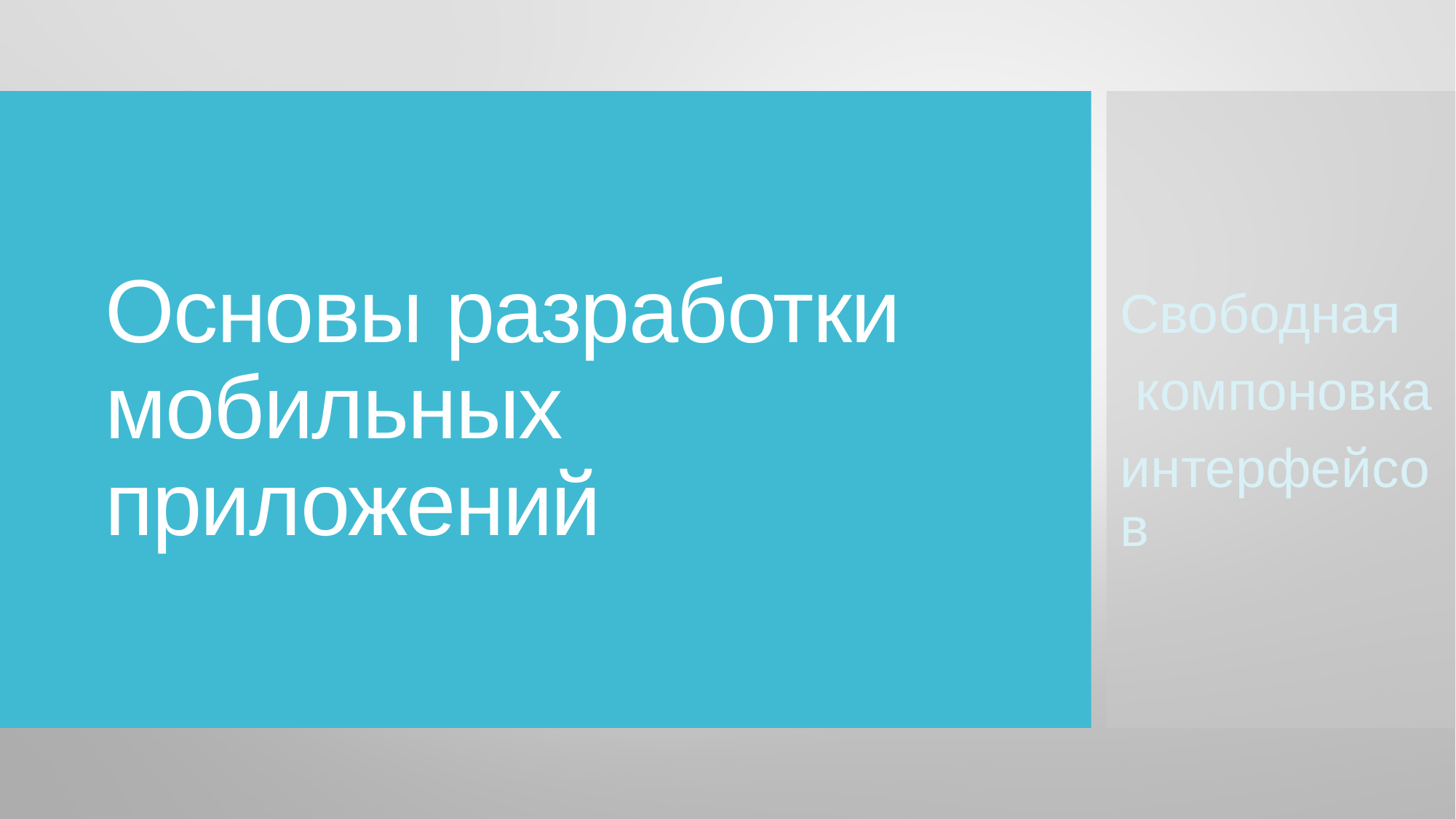

# Основы разработки мобильных приложений
Свободная
 компоновка
интерфейсов